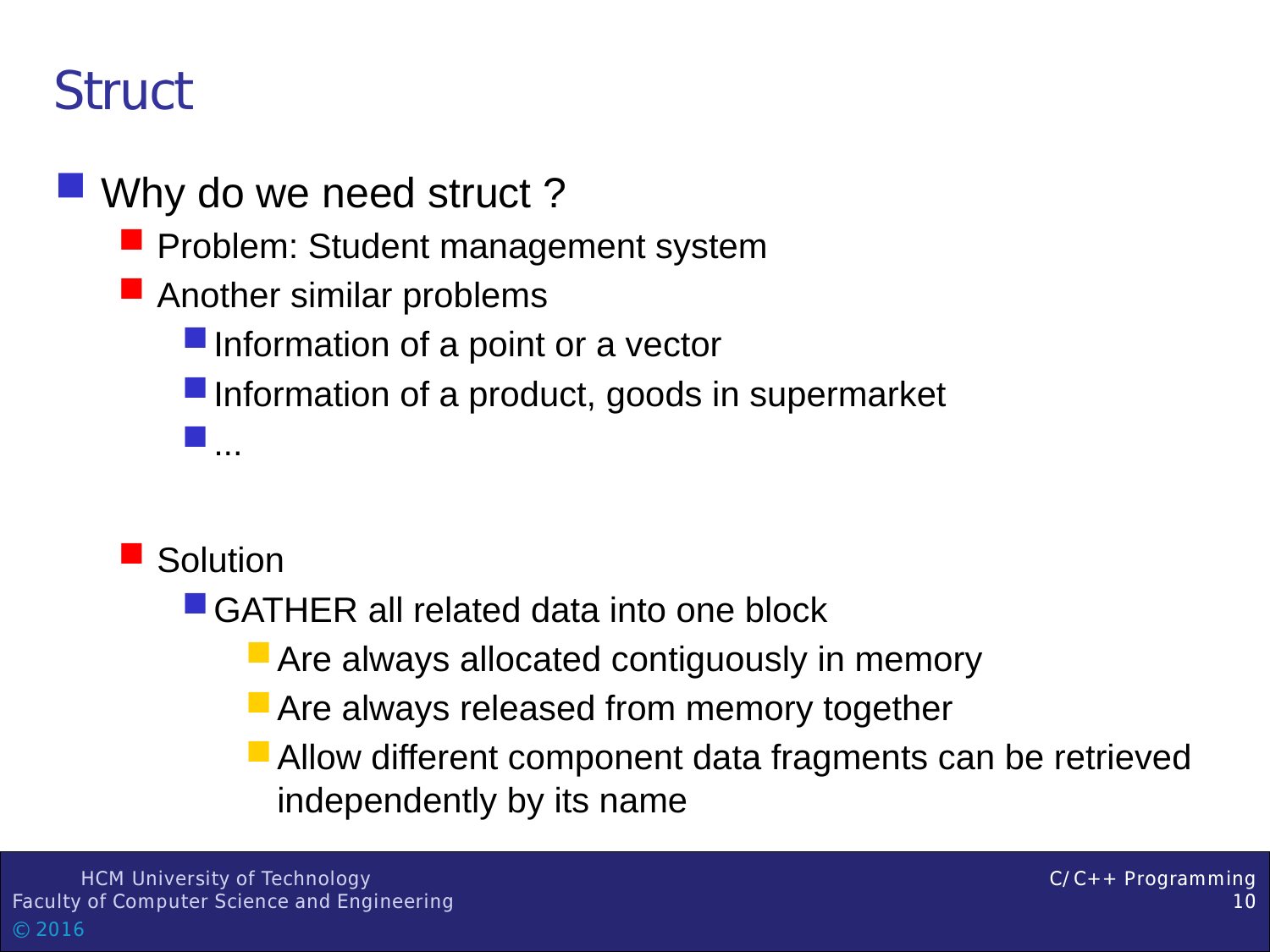

Struct
Why do we need struct ?
Problem: Student management system
Another similar problems
Information of a point or a vector
Information of a product, goods in supermarket
...

Solution
GATHER all related data into one block
Are always allocated contiguously in memory
Are always released from memory together
Allow different component data fragments can be retrieved independently by its name